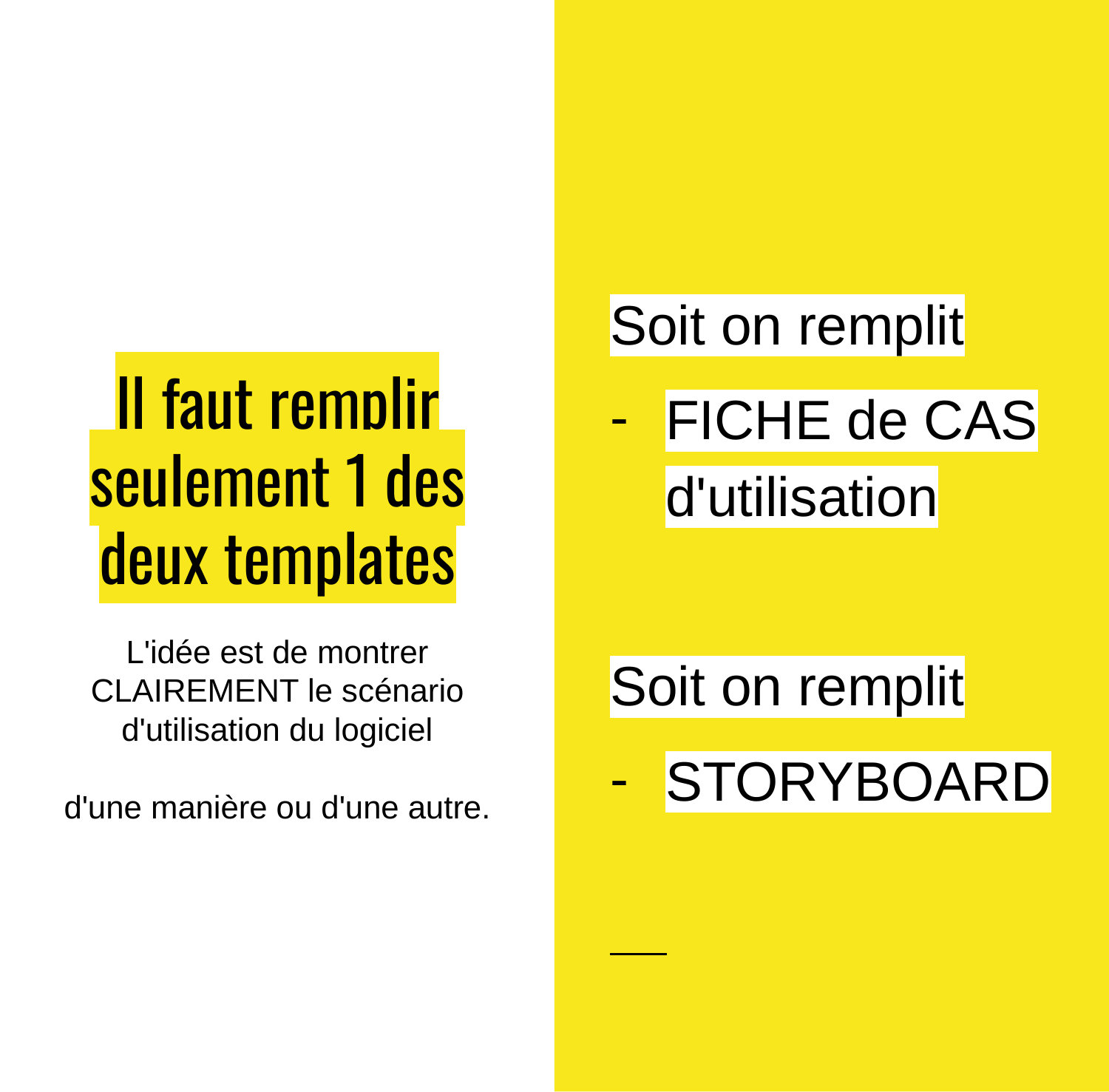

Soit on remplit
FICHE de CAS d'utilisation

Soit on remplit
STORYBOARD
# Il faut remplir seulement 1 des deux templates
L'idée est de montrer CLAIREMENT le scénario d'utilisation du logiciel

d'une manière ou d'une autre.